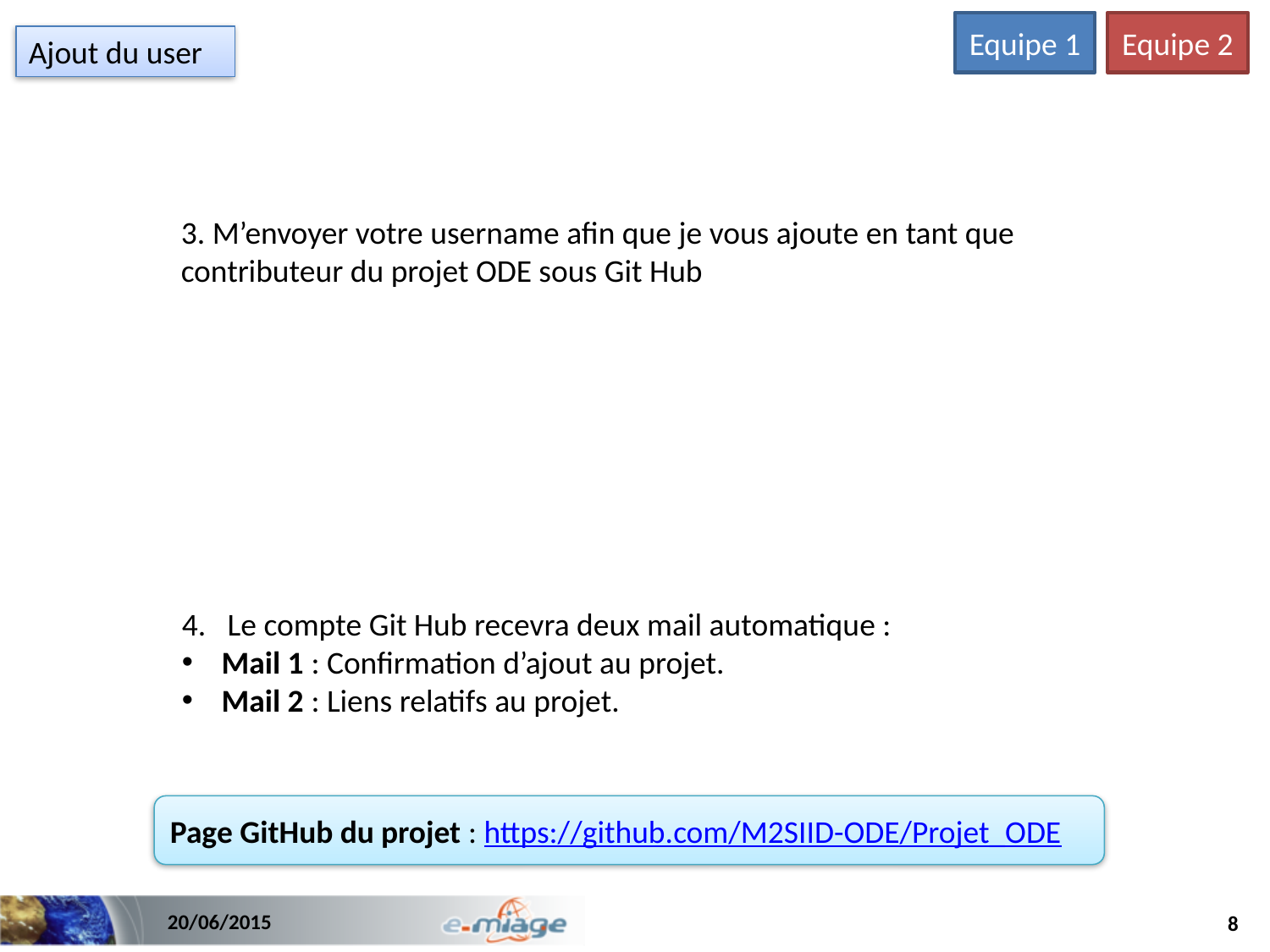

Equipe 1
Equipe 2
Ajout du user
3. M’envoyer votre username afin que je vous ajoute en tant que contributeur du projet ODE sous Git Hub
4.   Le compte Git Hub recevra deux mail automatique :
Mail 1 : Confirmation d’ajout au projet.
Mail 2 : Liens relatifs au projet.
Page GitHub du projet : https://github.com/M2SIID-ODE/Projet_ODE